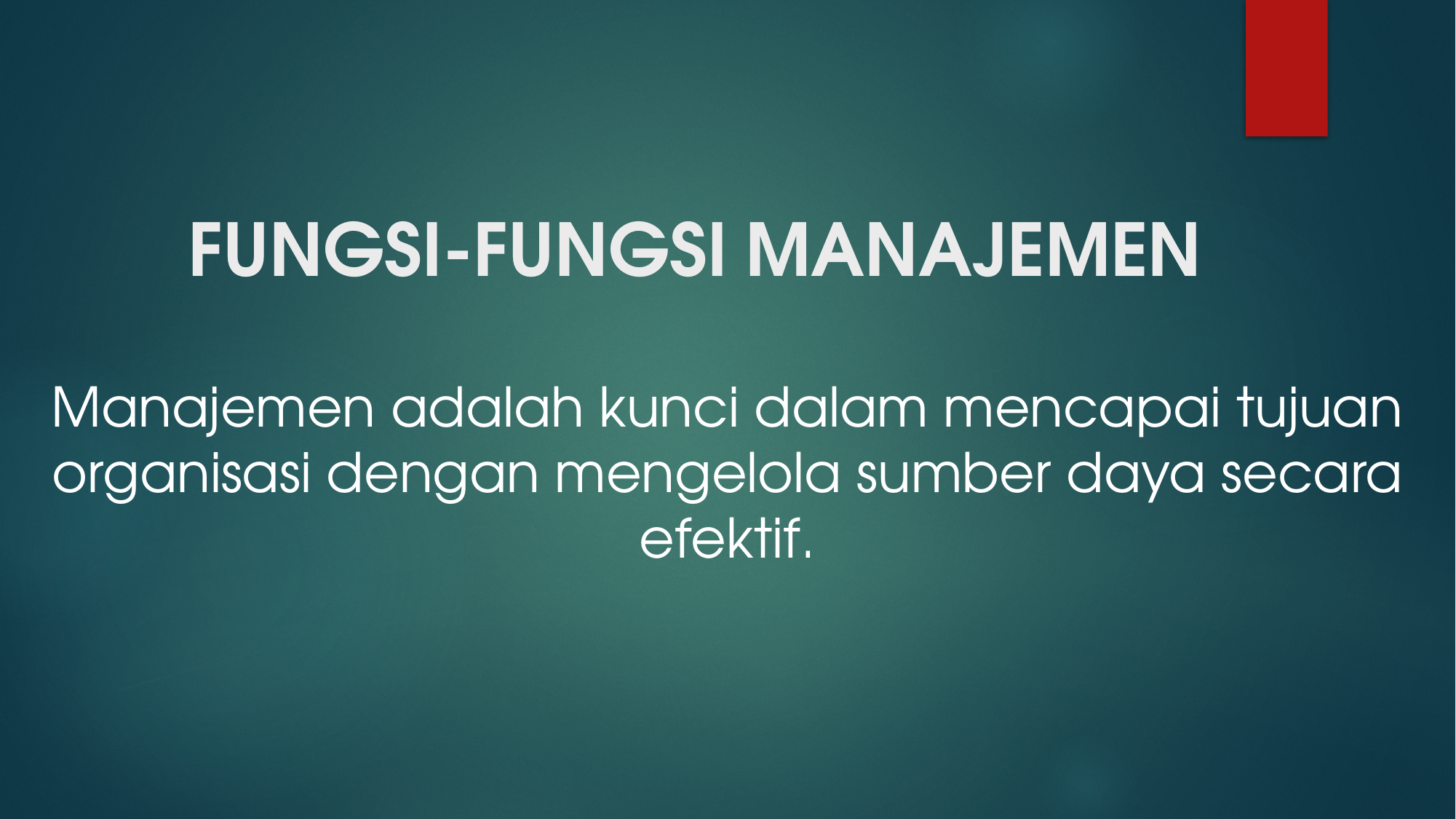

# FUNGSI-FUNGSI MANAJEMEN
Manajemen adalah kunci dalam mencapai tujuan organisasi dengan mengelola sumber daya secara efektif.